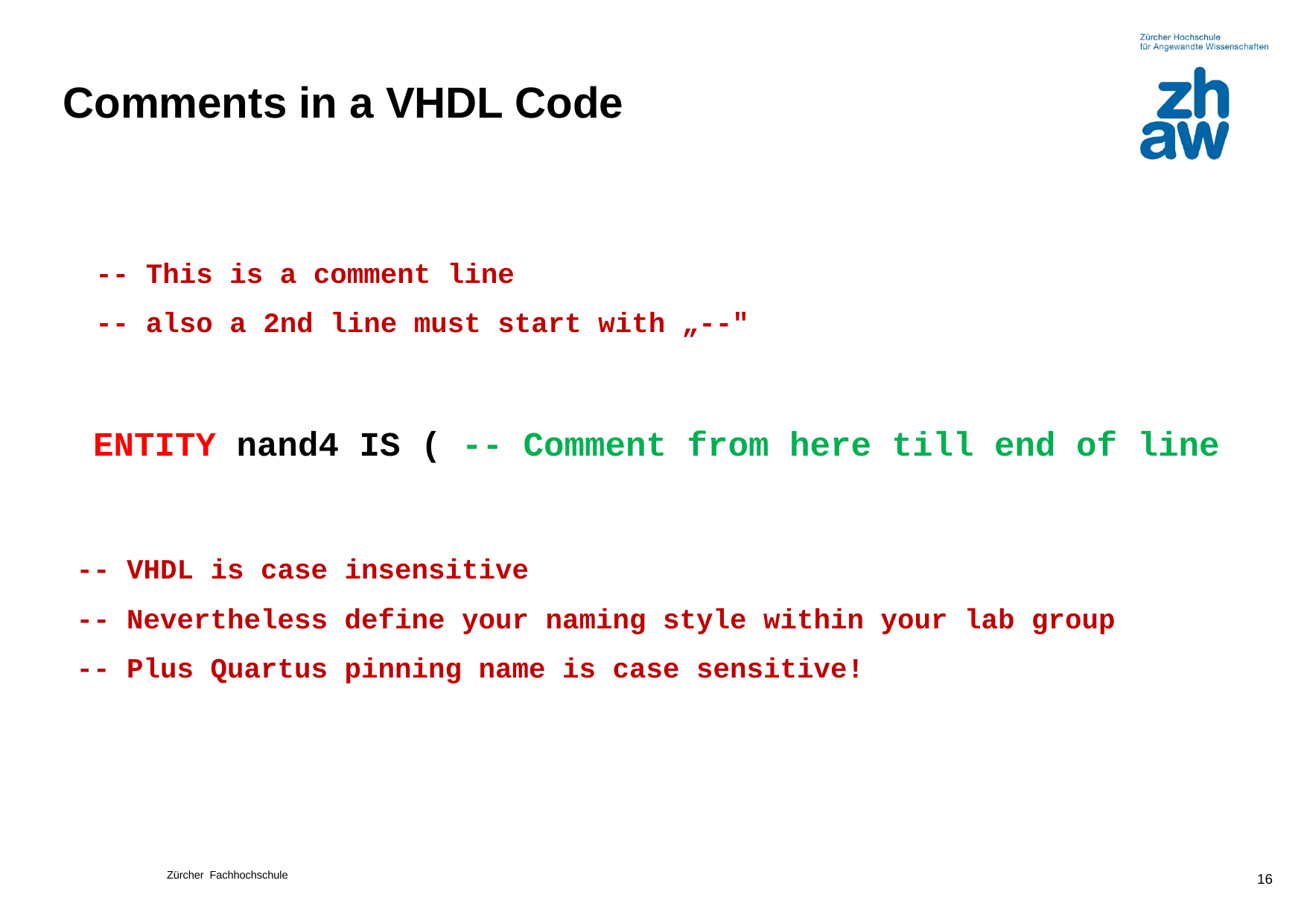

# Comments in a VHDL Code
-- This is a comment line
-- also a 2nd line must start with „--"
ENTITY nand4 IS ( -- Comment from here till end of line
-- VHDL is case insensitive
-- Nevertheless define your naming style within your lab group
-- Plus Quartus pinning name is case sensitive!

16